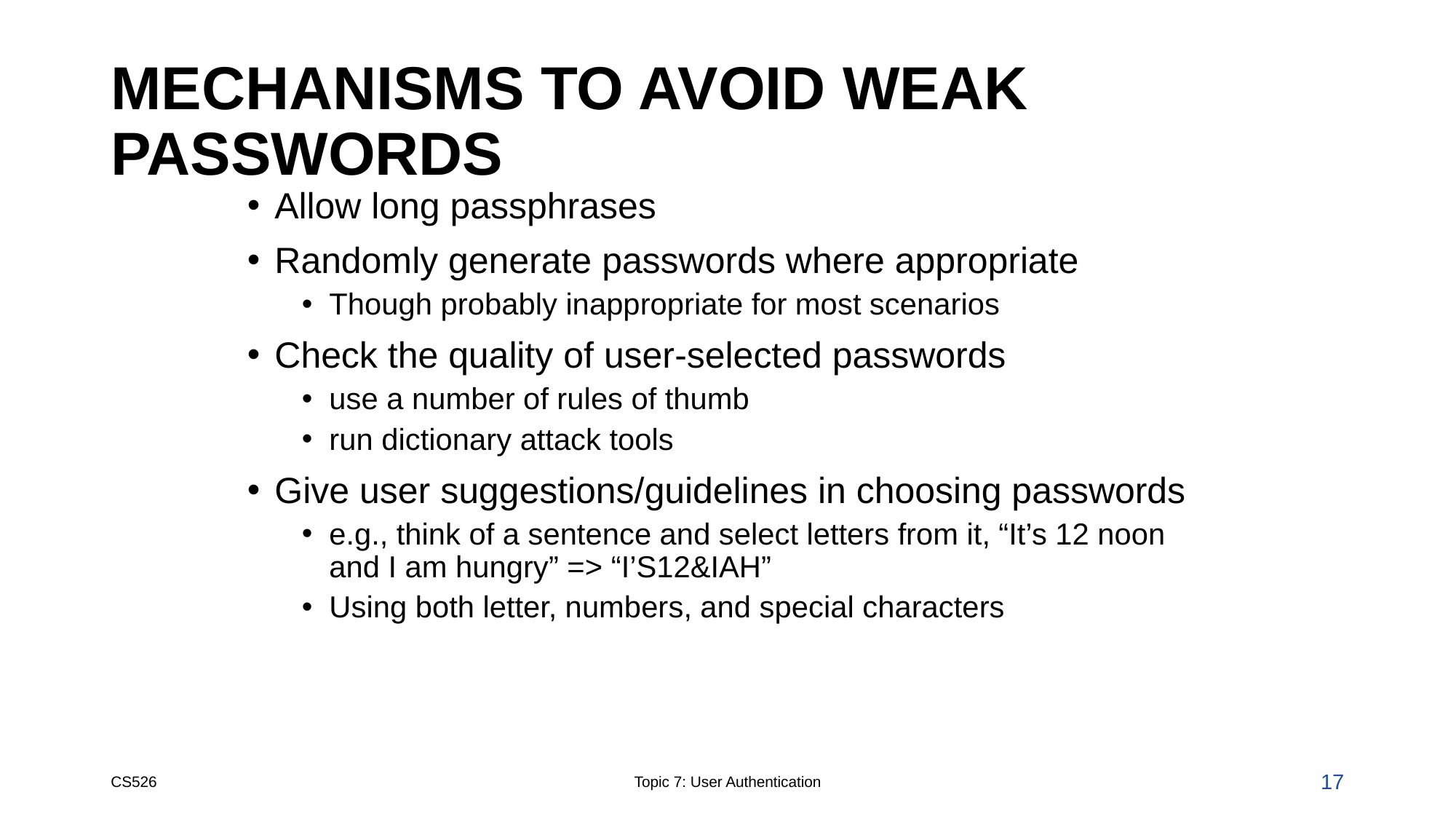

# Mechanisms to Avoid Weak Passwords
Allow long passphrases
Randomly generate passwords where appropriate
Though probably inappropriate for most scenarios
Check the quality of user-selected passwords
use a number of rules of thumb
run dictionary attack tools
Give user suggestions/guidelines in choosing passwords
e.g., think of a sentence and select letters from it, “It’s 12 noon and I am hungry” => “I’S12&IAH”
Using both letter, numbers, and special characters
CS526
Topic 7: User Authentication
17